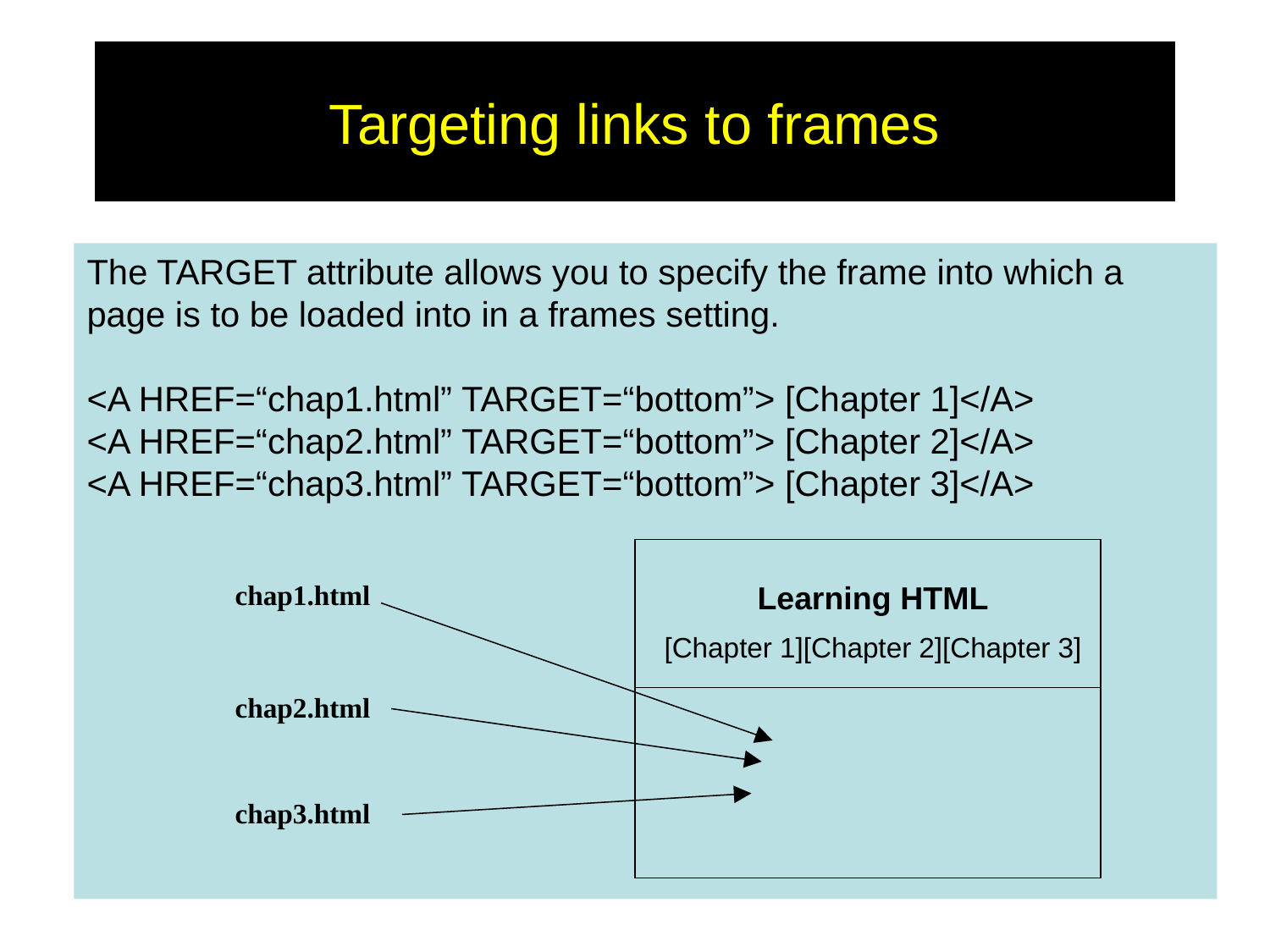

Targeting links to frames
The TARGET attribute allows you to specify the frame into which a page is to be loaded into in a frames setting.

<A HREF=“chap1.html” TARGET=“bottom”> [Chapter 1]</A>
<A HREF=“chap2.html” TARGET=“bottom”> [Chapter 2]</A>
<A HREF=“chap3.html” TARGET=“bottom”> [Chapter 3]</A>

Learning HTML
[Chapter 1][Chapter 2][Chapter 3]
chap1.html
chap2.html
chap3.html
121